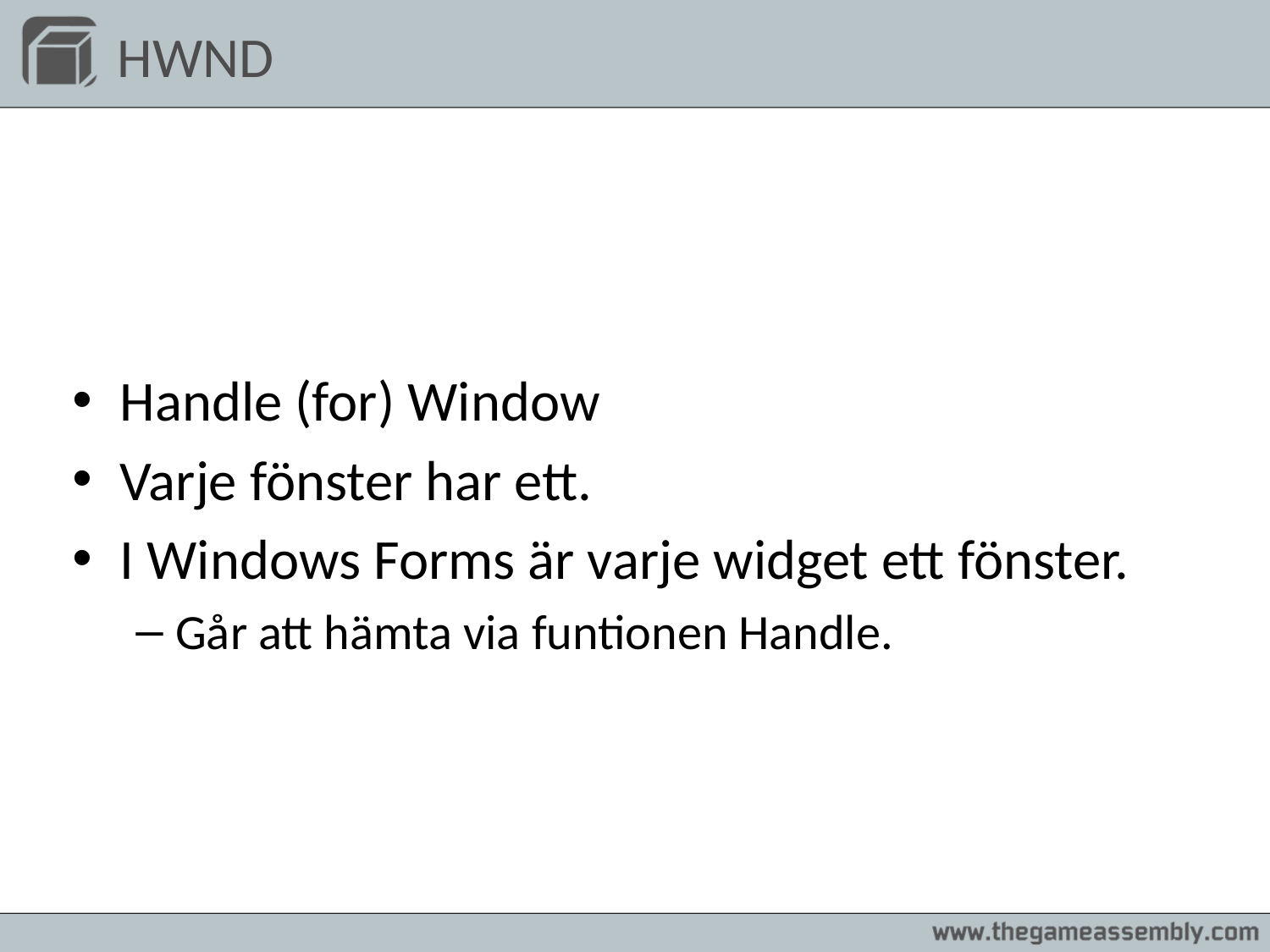

# HWND
Handle (for) Window
Varje fönster har ett.
I Windows Forms är varje widget ett fönster.
Går att hämta via funtionen Handle.